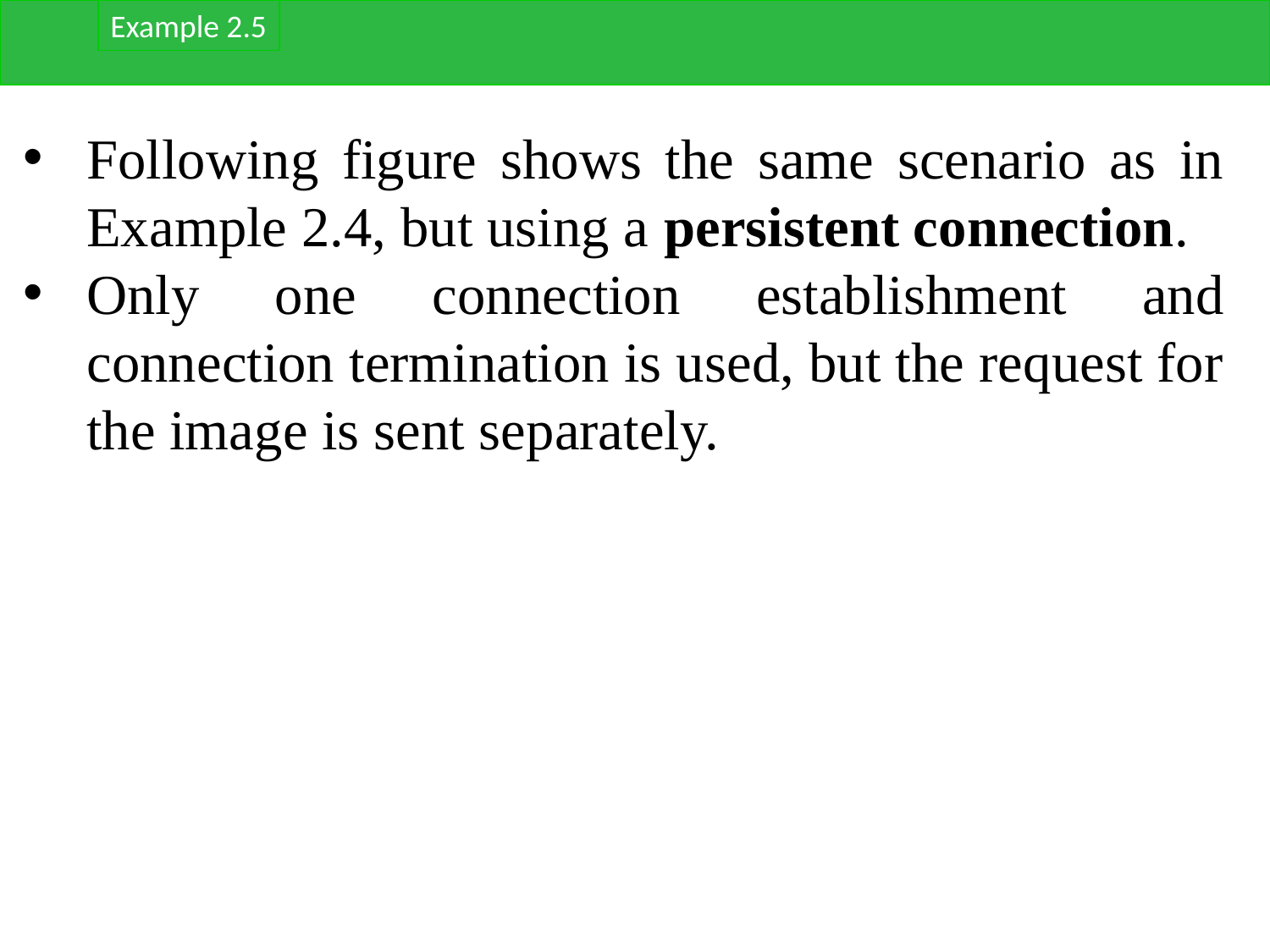

Example 2.5
Following figure shows the same scenario as in Example 2.4, but using a persistent connection.
Only one connection establishment and connection termination is used, but the request for the image is sent separately.